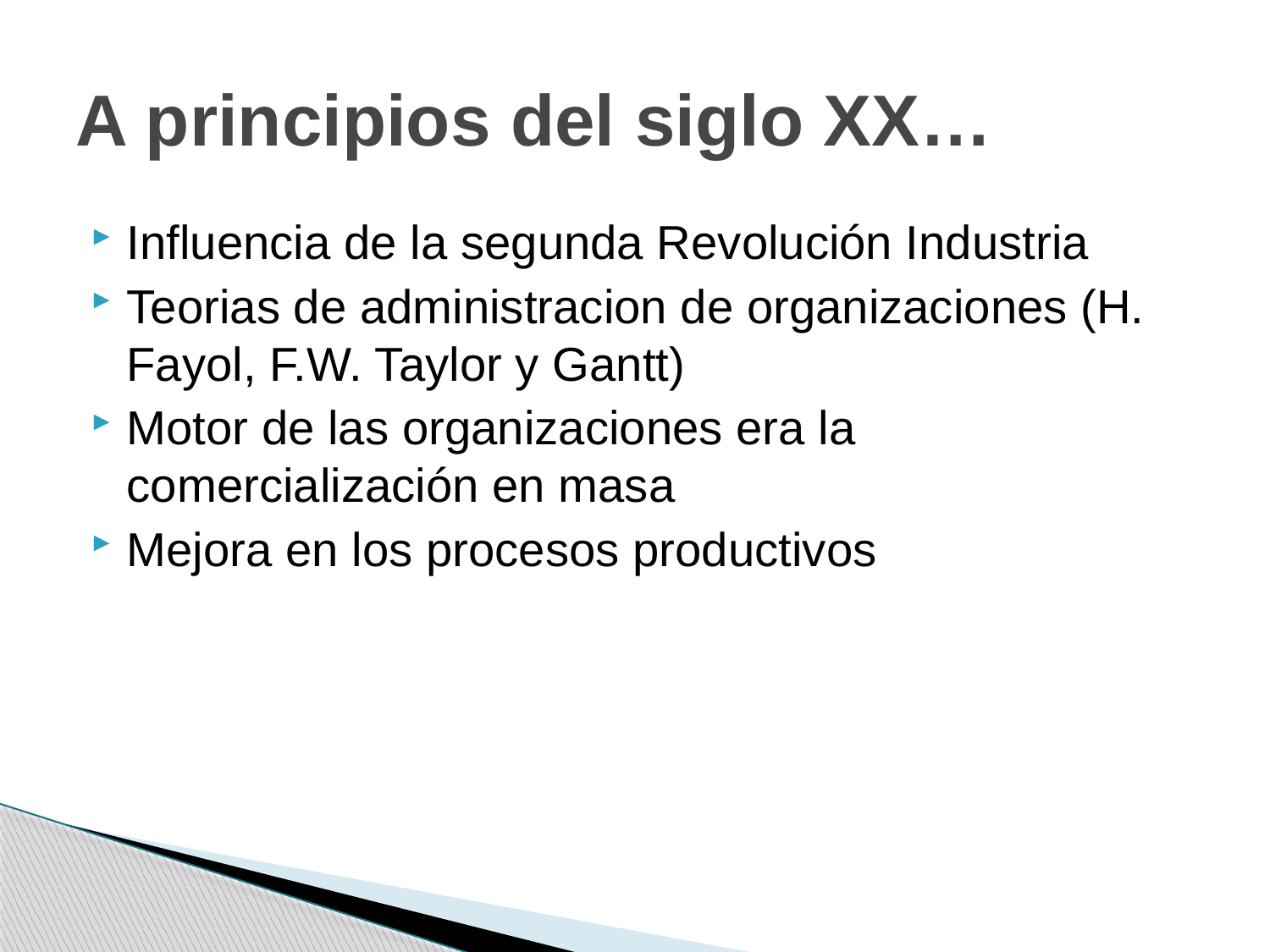

# A principios del siglo XX…
Influencia de la segunda Revolución Industria
Teorias de administracion de organizaciones (H. Fayol, F.W. Taylor y Gantt)
Motor de las organizaciones era la comercialización en masa
Mejora en los procesos productivos